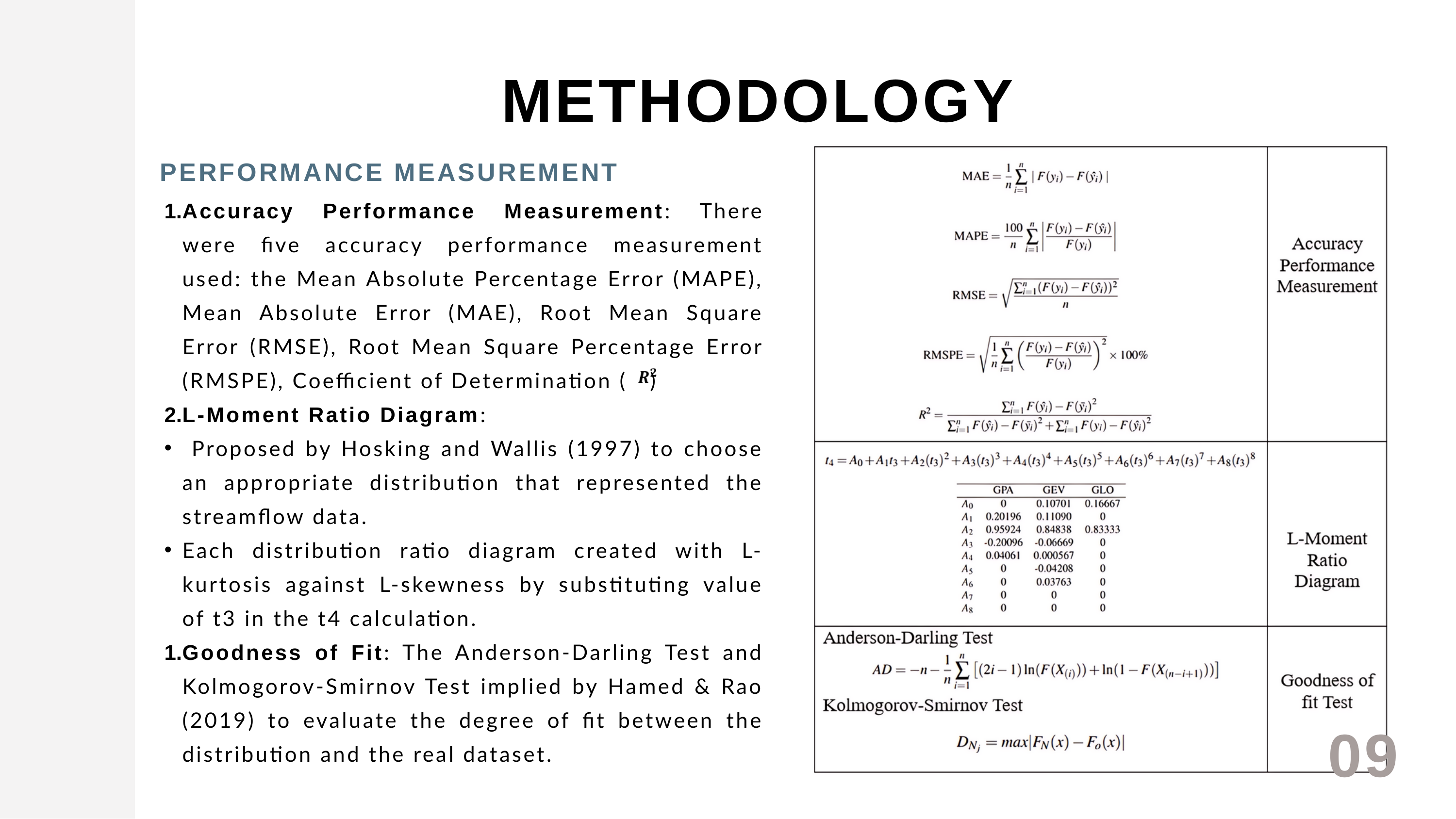

METHODOLOGY

PERFORMANCE MEASUREMENT
Accuracy Performance Measurement: There were five accuracy performance measurement used: the Mean Absolute Percentage Error (MAPE), Mean Absolute Error (MAE), Root Mean Square Error (RMSE), Root Mean Square Percentage Error (RMSPE), Coefficient of Determination (   )
L-Moment Ratio Diagram:
 Proposed by Hosking and Wallis (1997) to choose an appropriate distribution that represented the streamflow data.
Each distribution ratio diagram created with L-kurtosis against L-skewness by substituting value of t3 in the t4 calculation.
Goodness of Fit: The Anderson-Darling Test and Kolmogorov-Smirnov Test implied by Hamed & Rao (2019) to evaluate the degree of fit between the distribution and the real dataset.

09